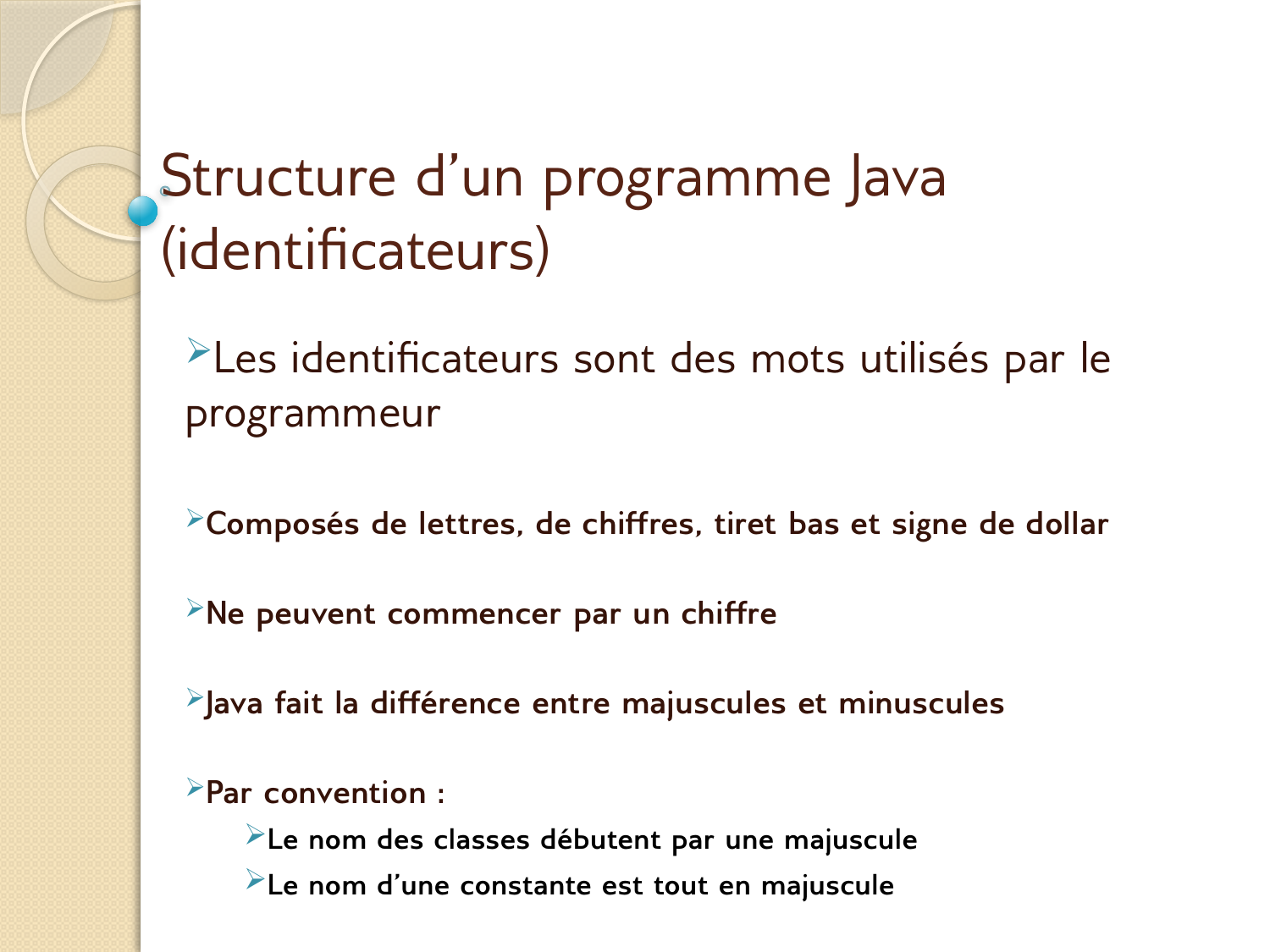

# Structure d’un programme Java (identificateurs)
Les identificateurs sont des mots utilisés par le programmeur
Composés de lettres, de chiffres, tiret bas et signe de dollar
Ne peuvent commencer par un chiffre
Java fait la différence entre majuscules et minuscules
Par convention :
Le nom des classes débutent par une majuscule
Le nom d’une constante est tout en majuscule